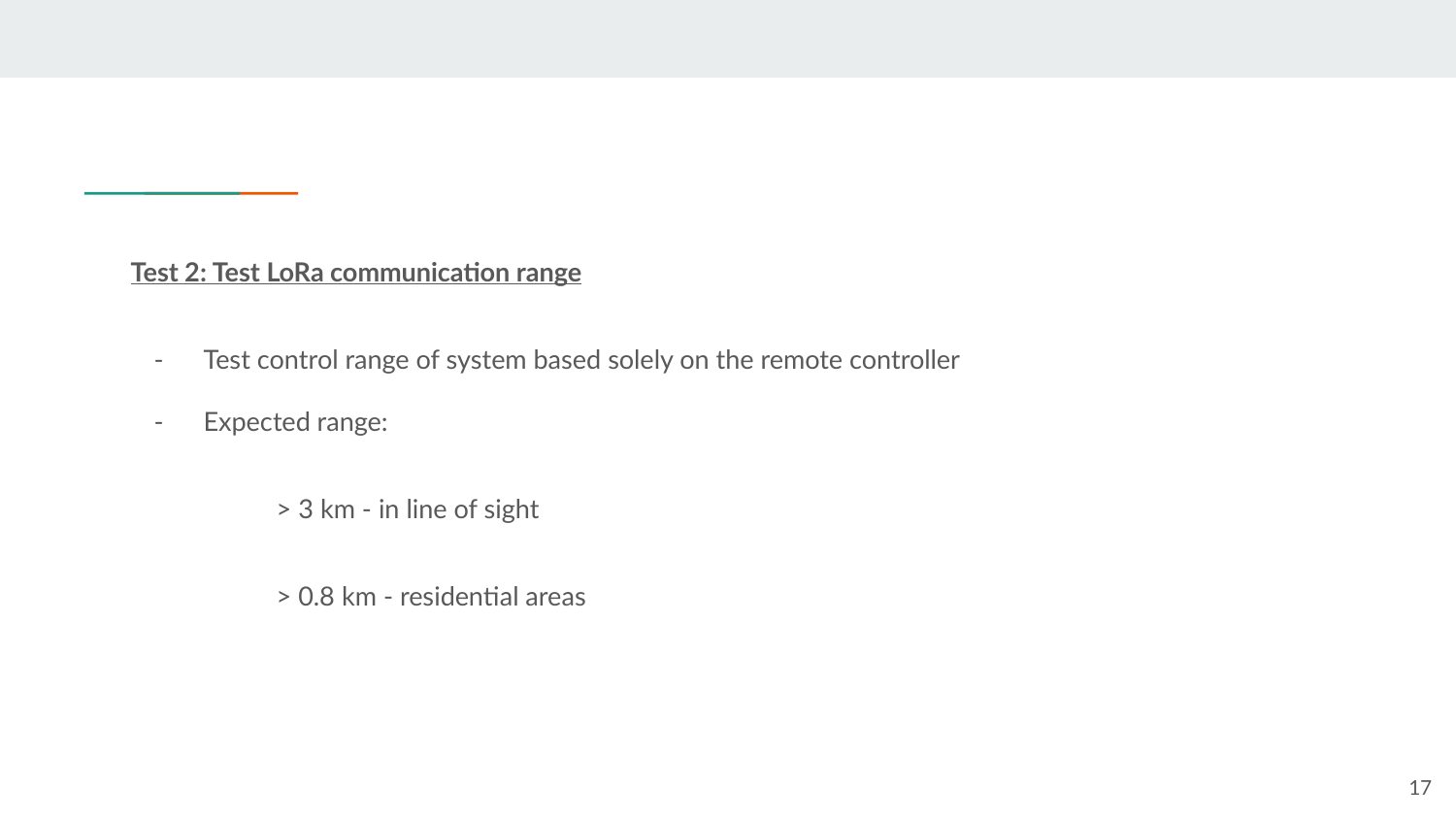

Test 2: Test LoRa communication range
Test control range of system based solely on the remote controller
Expected range:
> 3 km - in line of sight
> 0.8 km - residential areas

17